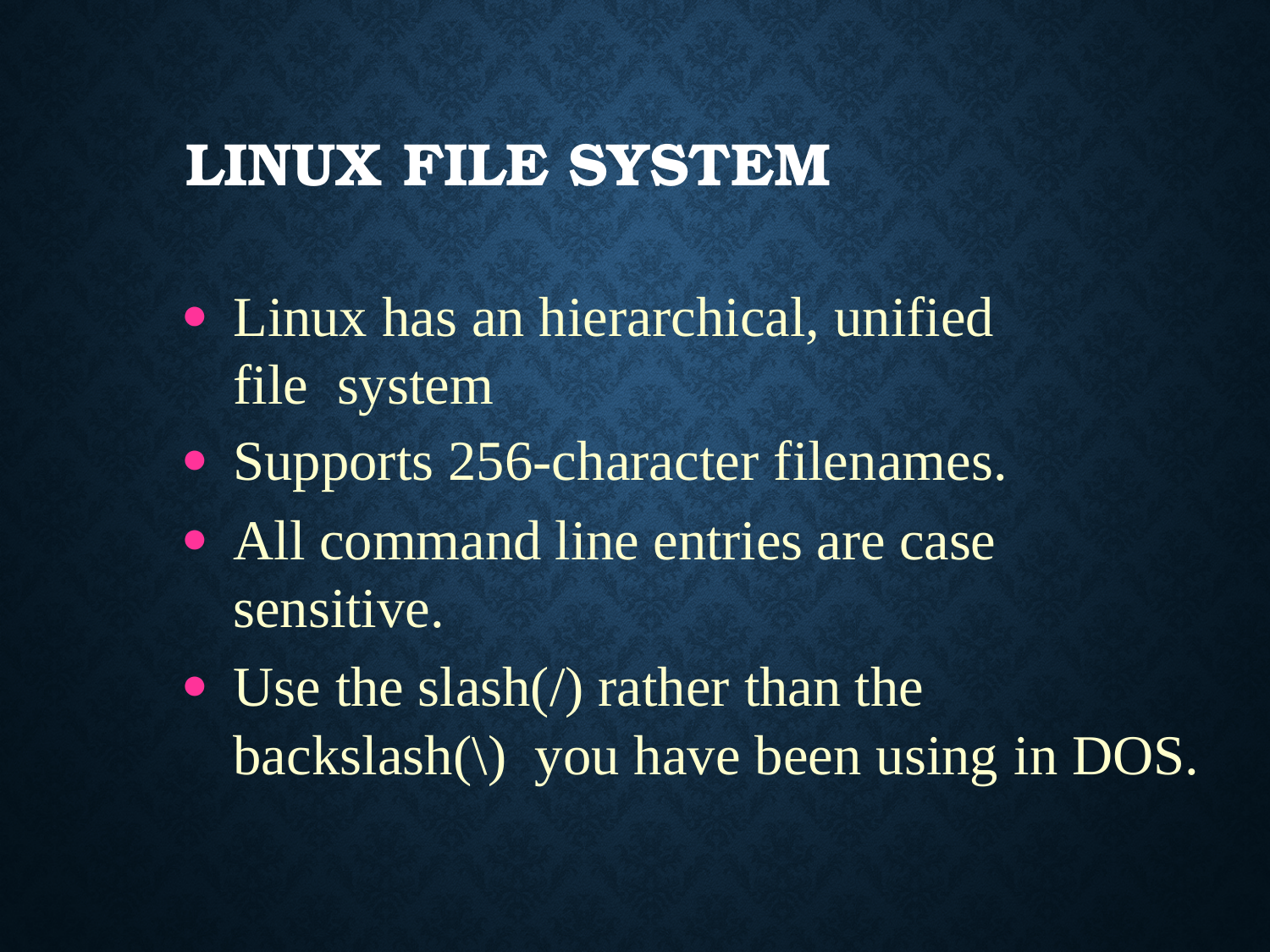

# Linux File System
Linux has an hierarchical, unified file  system
Supports 256-character filenames.
All command line entries are case sensitive.
Use the slash(/) rather than the backslash(\)  you have been using in DOS.